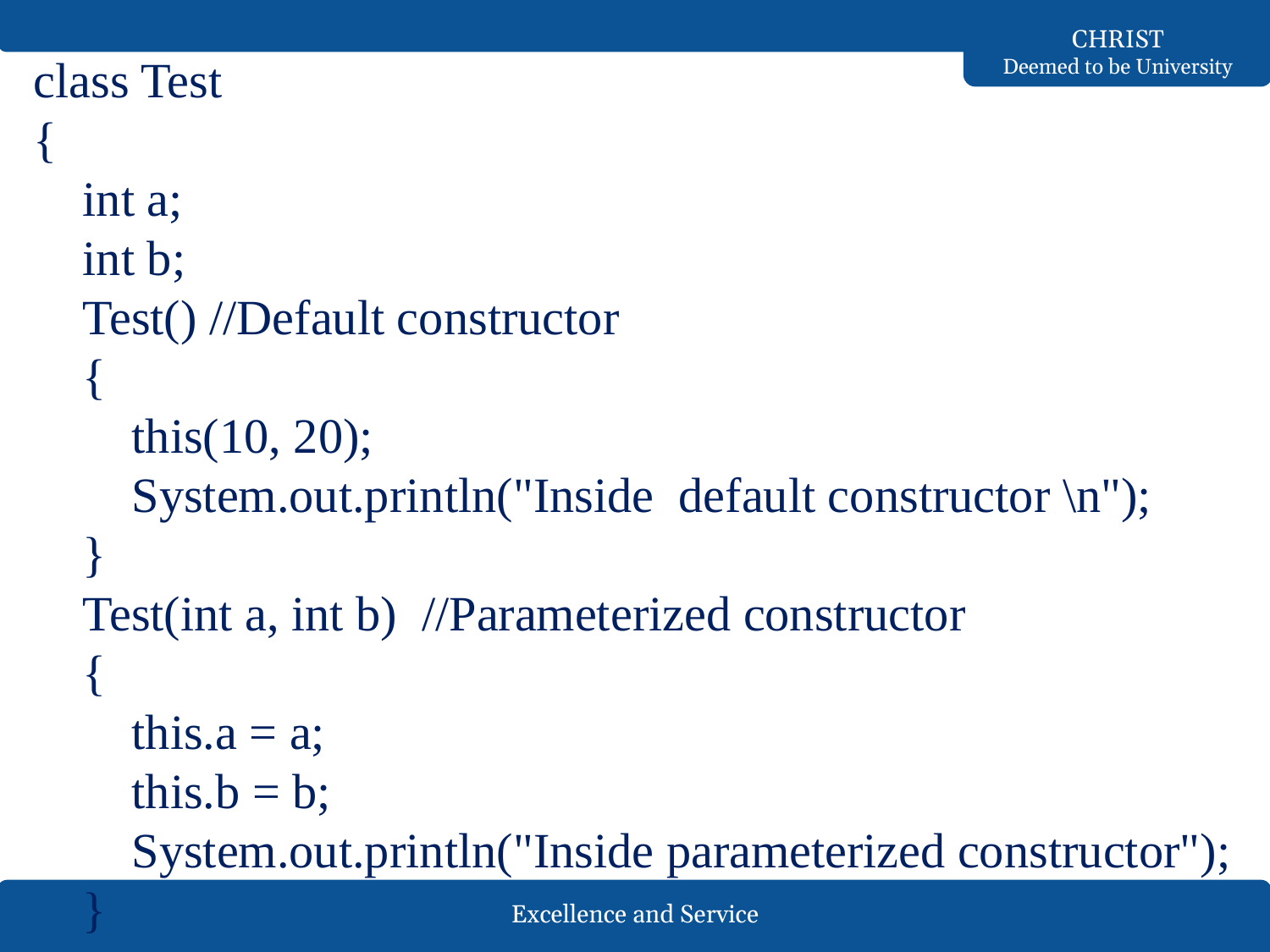

class Test
{
    int a;
    int b;
    Test() //Default constructor
    {
        this(10, 20);
        System.out.println("Inside  default constructor \n");
    }
    Test(int a, int b)  //Parameterized constructor
    {
        this.a = a;
        this.b = b;
        System.out.println("Inside parameterized constructor");
    }